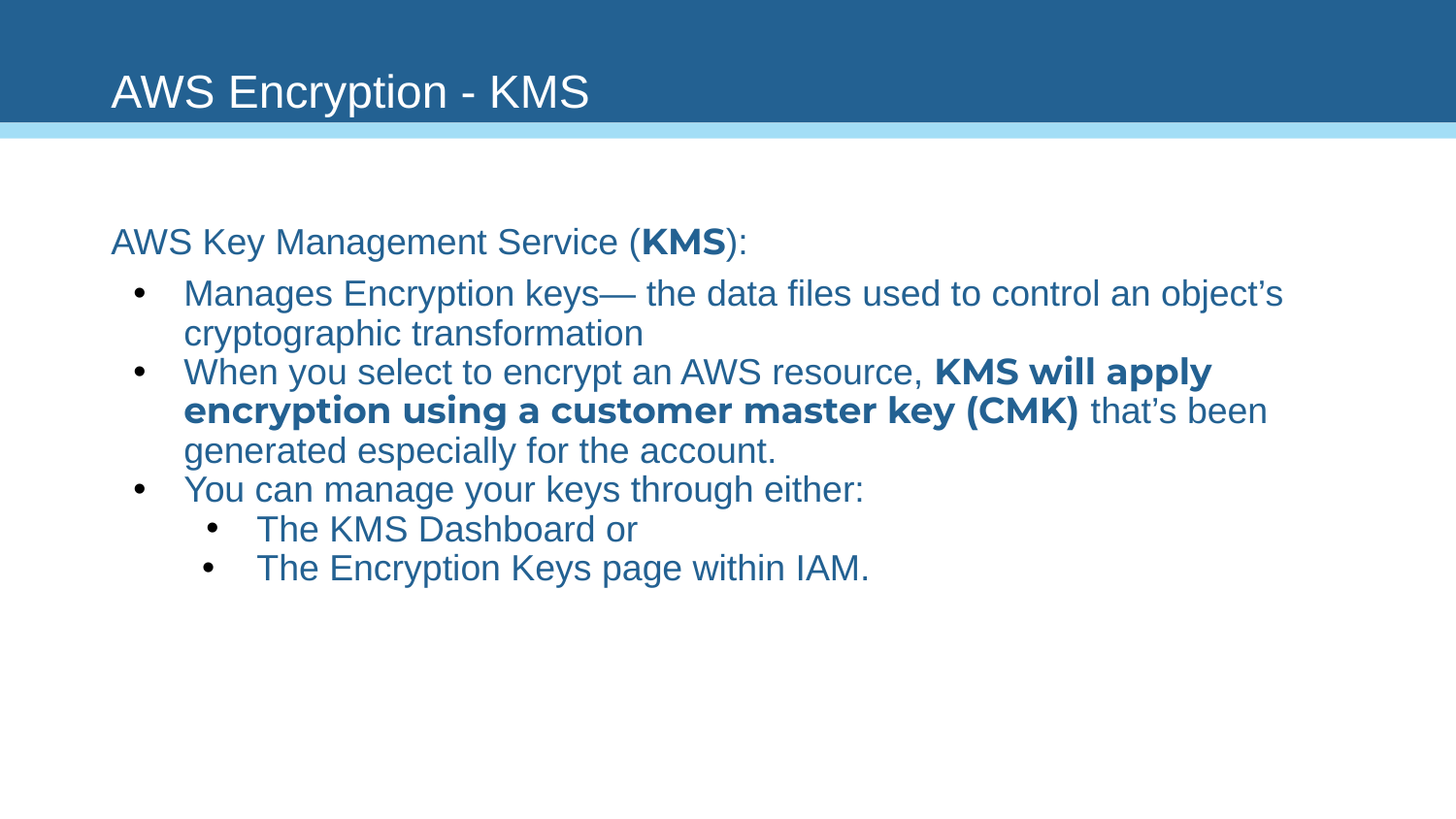

# AWS Encryption - KMS
AWS Key Management Service (KMS):
Manages Encryption keys— the data files used to control an object’s cryptographic transformation
When you select to encrypt an AWS resource, KMS will apply encryption using a customer master key (CMK) that’s been generated especially for the account.
You can manage your keys through either:
The KMS Dashboard or
The Encryption Keys page within IAM.